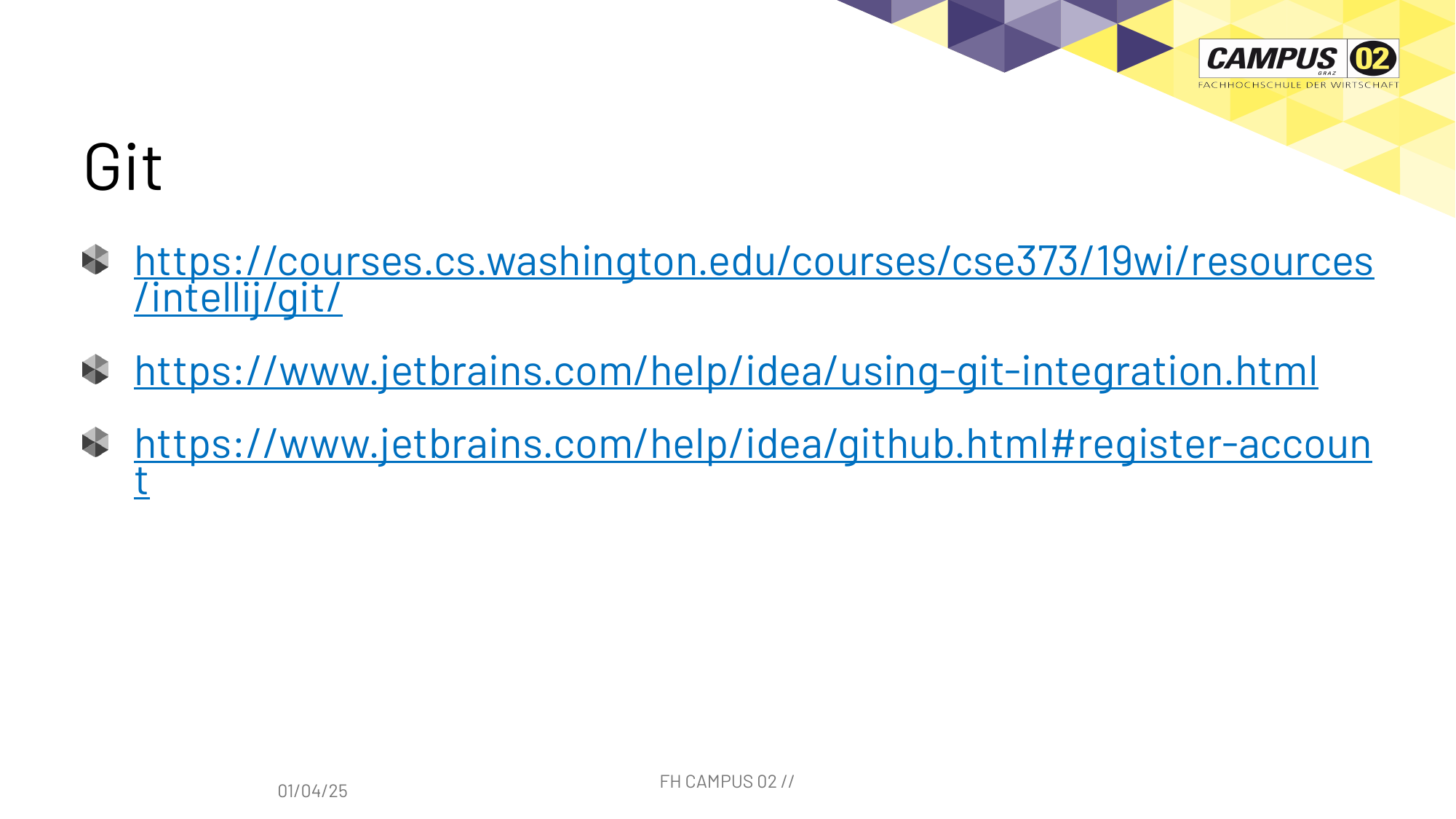

# Git
https://courses.cs.washington.edu/courses/cse373/19wi/resources/intellij/git/
https://www.jetbrains.com/help/idea/using-git-integration.html
https://www.jetbrains.com/help/idea/github.html#register-account

FH CAMPUS 02 //
01/04/25